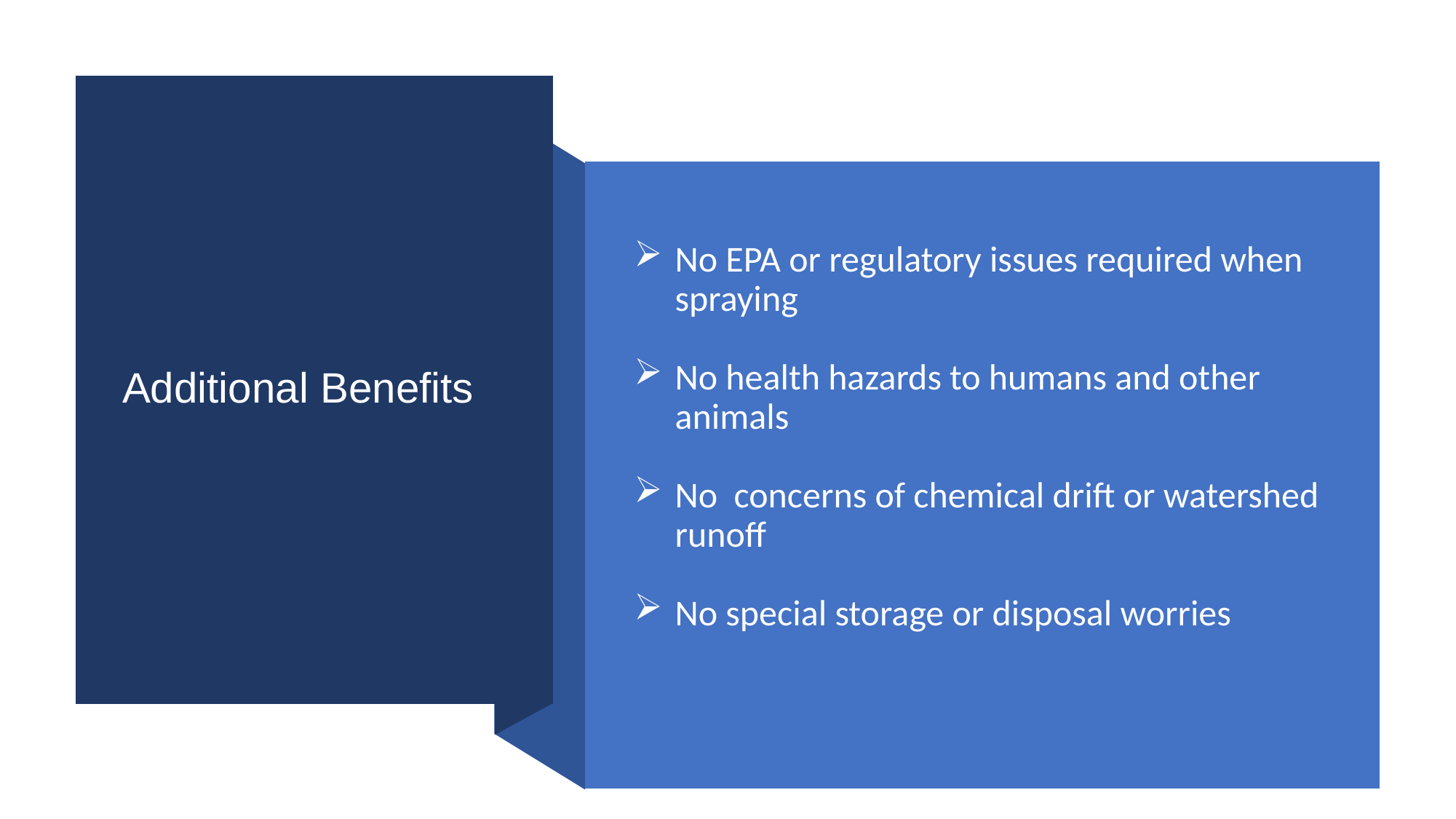

Additional Benefits

No EPA or regulatory issues required when spraying

No health hazards to humans and other animals

No  concerns of chemical drift or watershed runoff

No special storage or disposal worries